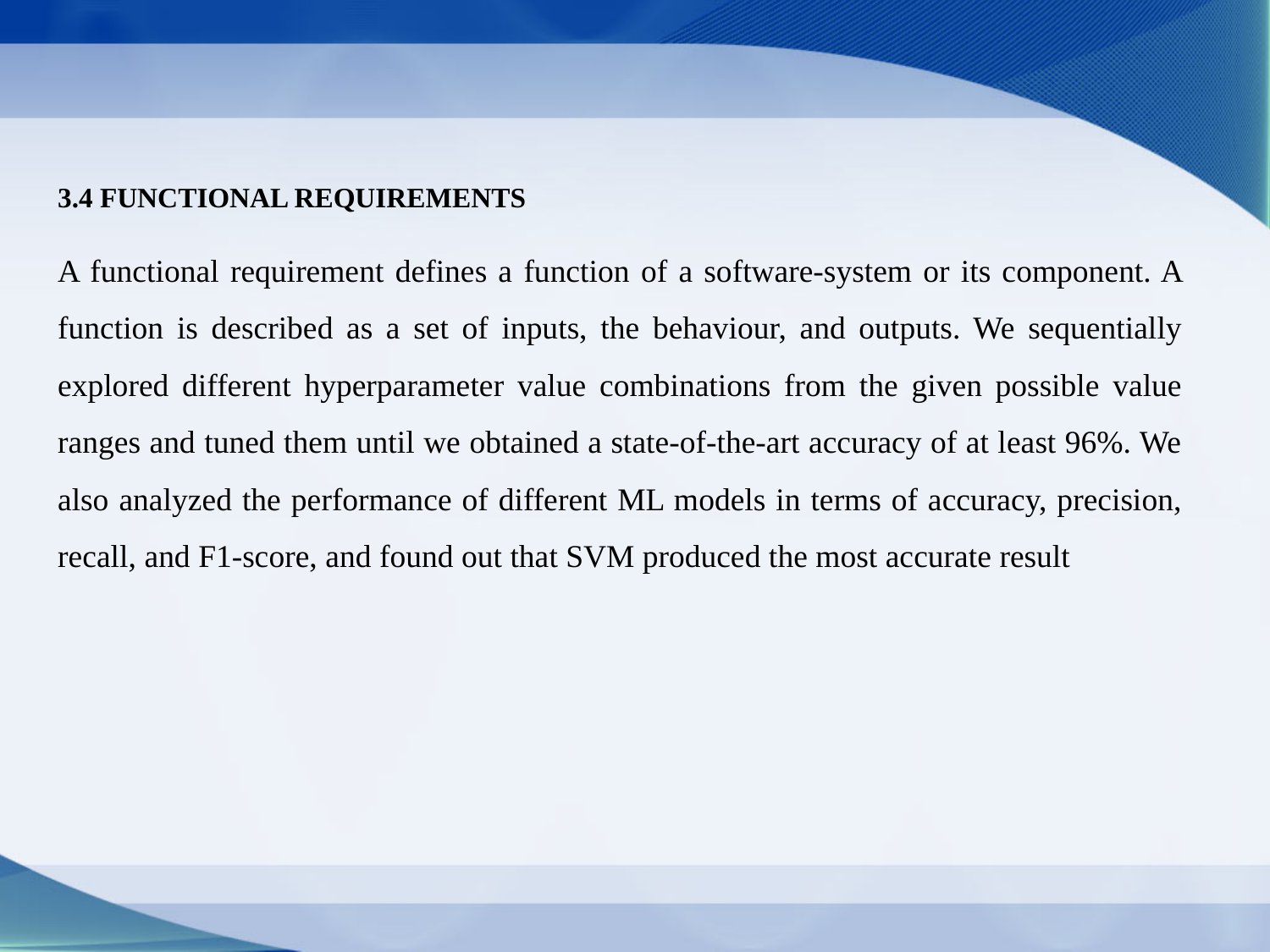

3.4 FUNCTIONAL REQUIREMENTS
A functional requirement defines a function of a software-system or its component. A function is described as a set of inputs, the behaviour, and outputs. We sequentially explored different hyperparameter value combinations from the given possible value ranges and tuned them until we obtained a state-of-the-art accuracy of at least 96%. We also analyzed the performance of different ML models in terms of accuracy, precision, recall, and F1-score, and found out that SVM produced the most accurate result